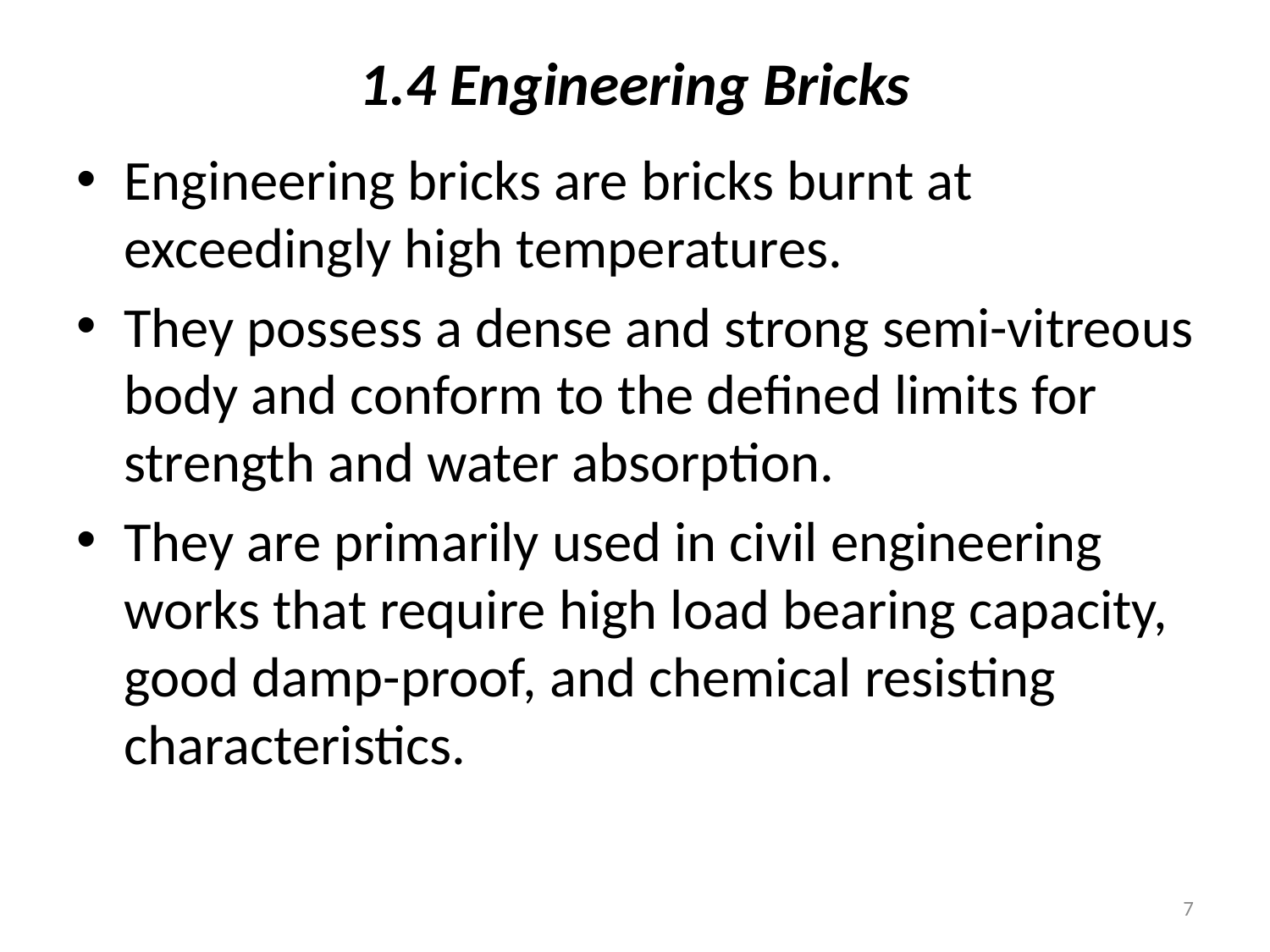

# 1.4 Engineering Bricks
Engineering bricks are bricks burnt at exceedingly high temperatures.
They possess a dense and strong semi-vitreous body and conform to the defined limits for strength and water absorption.
They are primarily used in civil engineering works that require high load bearing capacity, good damp-proof, and chemical resisting characteristics.
7